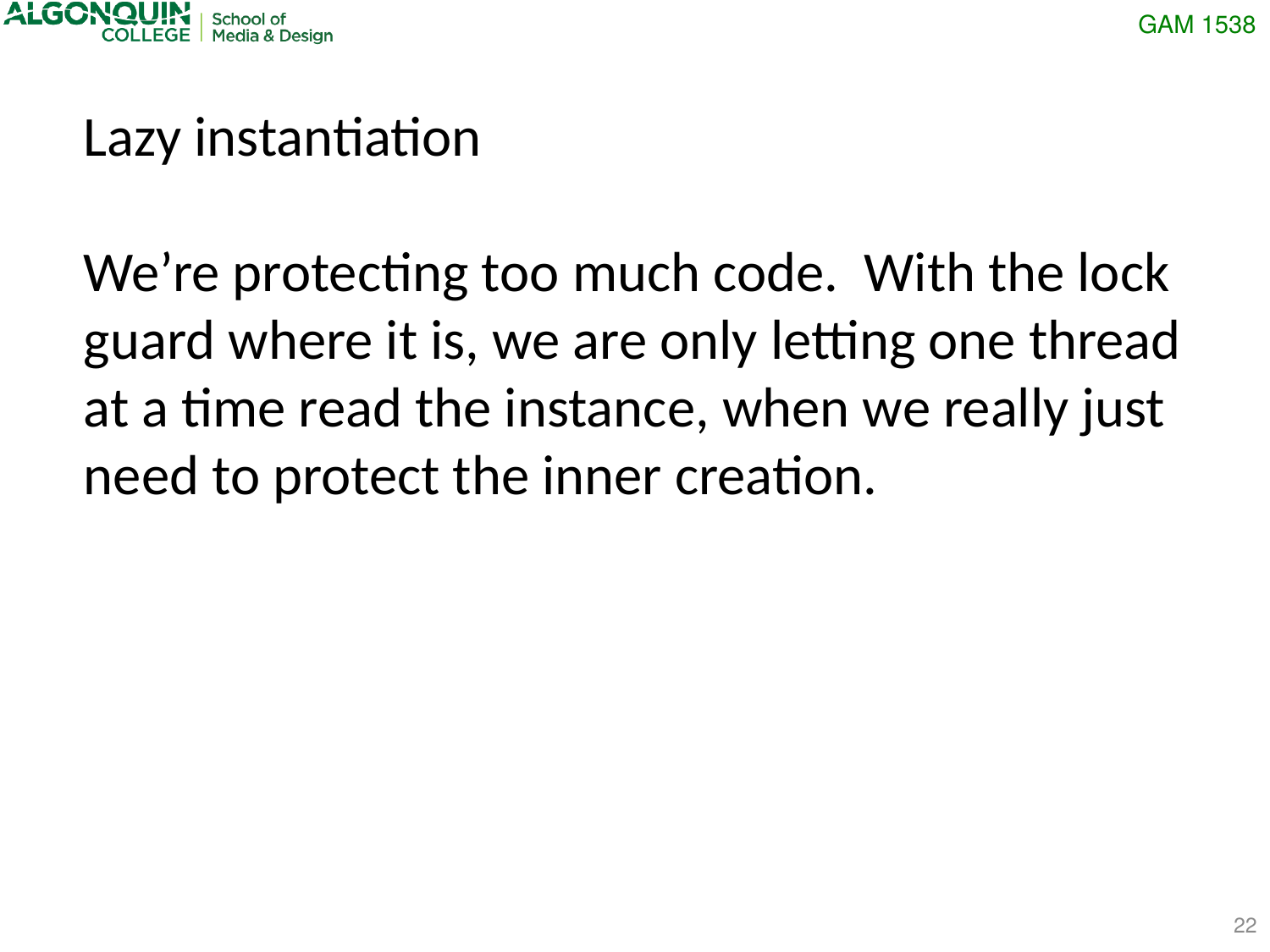

Lazy instantiation

We’re protecting too much code.  With the lock guard where it is, we are only letting one thread at a time read the instance, when we really just need to protect the inner creation.
22